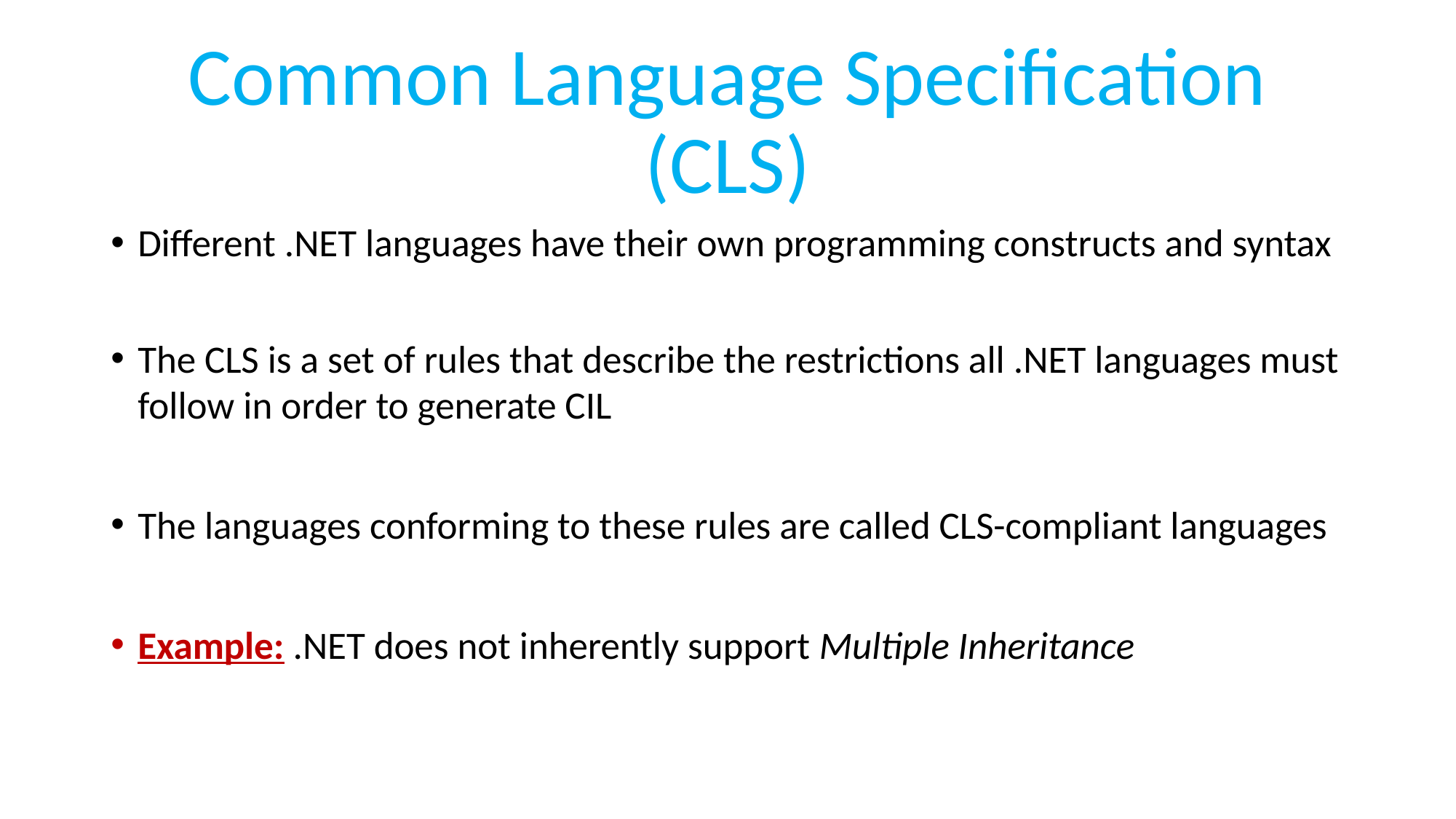

# Common Language Specification (CLS)
Different .NET languages have their own programming constructs and syntax

The CLS is a set of rules that describe the restrictions all .NET languages must follow in order to generate CIL

The languages conforming to these rules are called CLS-compliant languages

Example: .NET does not inherently support Multiple Inheritance